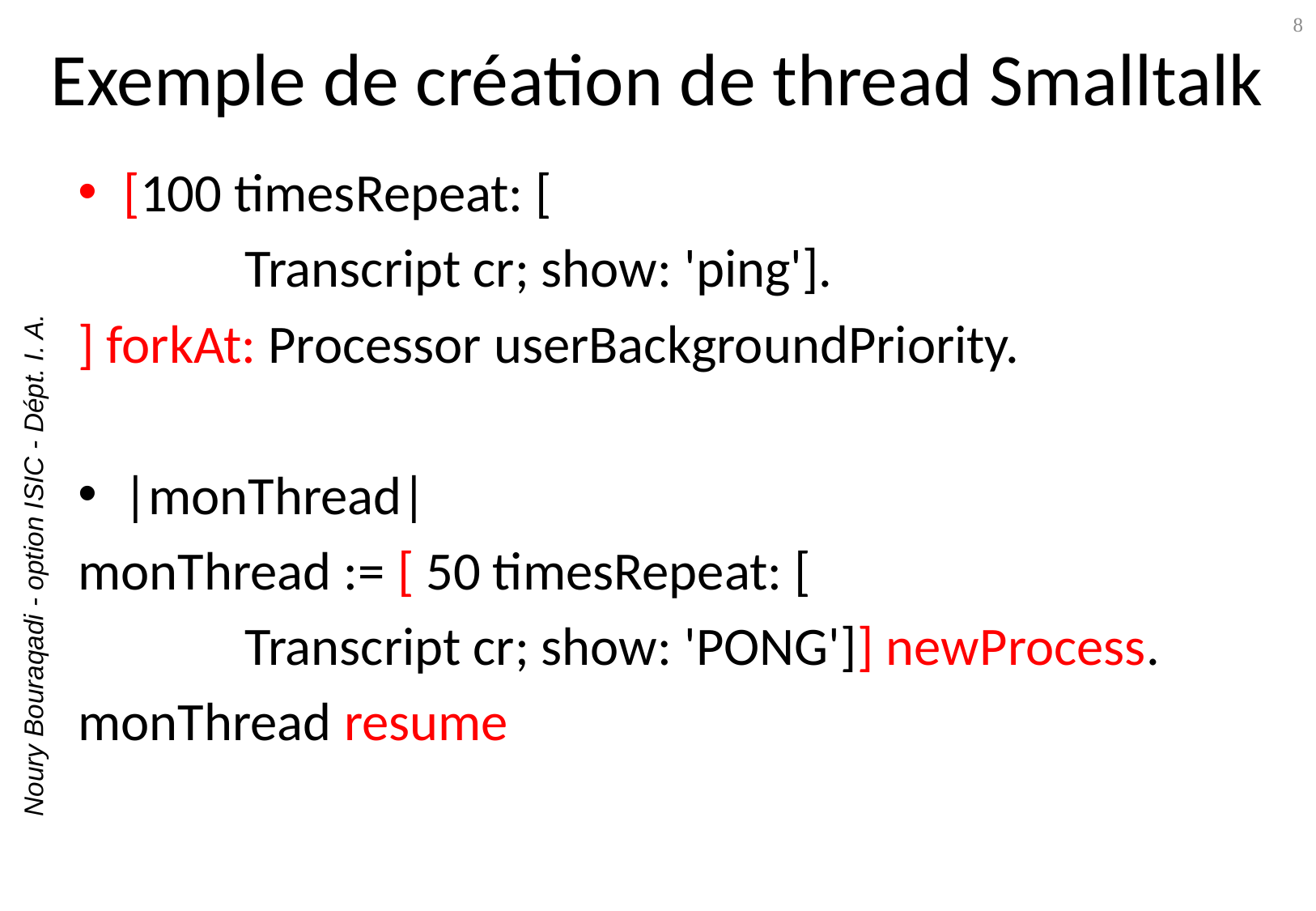

# Exemple de création de thread Smalltalk
8
[100 timesRepeat: [
		Transcript cr; show: 'ping'].
] forkAt: Processor userBackgroundPriority.

|monThread|
monThread := [ 50 timesRepeat: [
		Transcript cr; show: 'PONG']] newProcess.
monThread resume